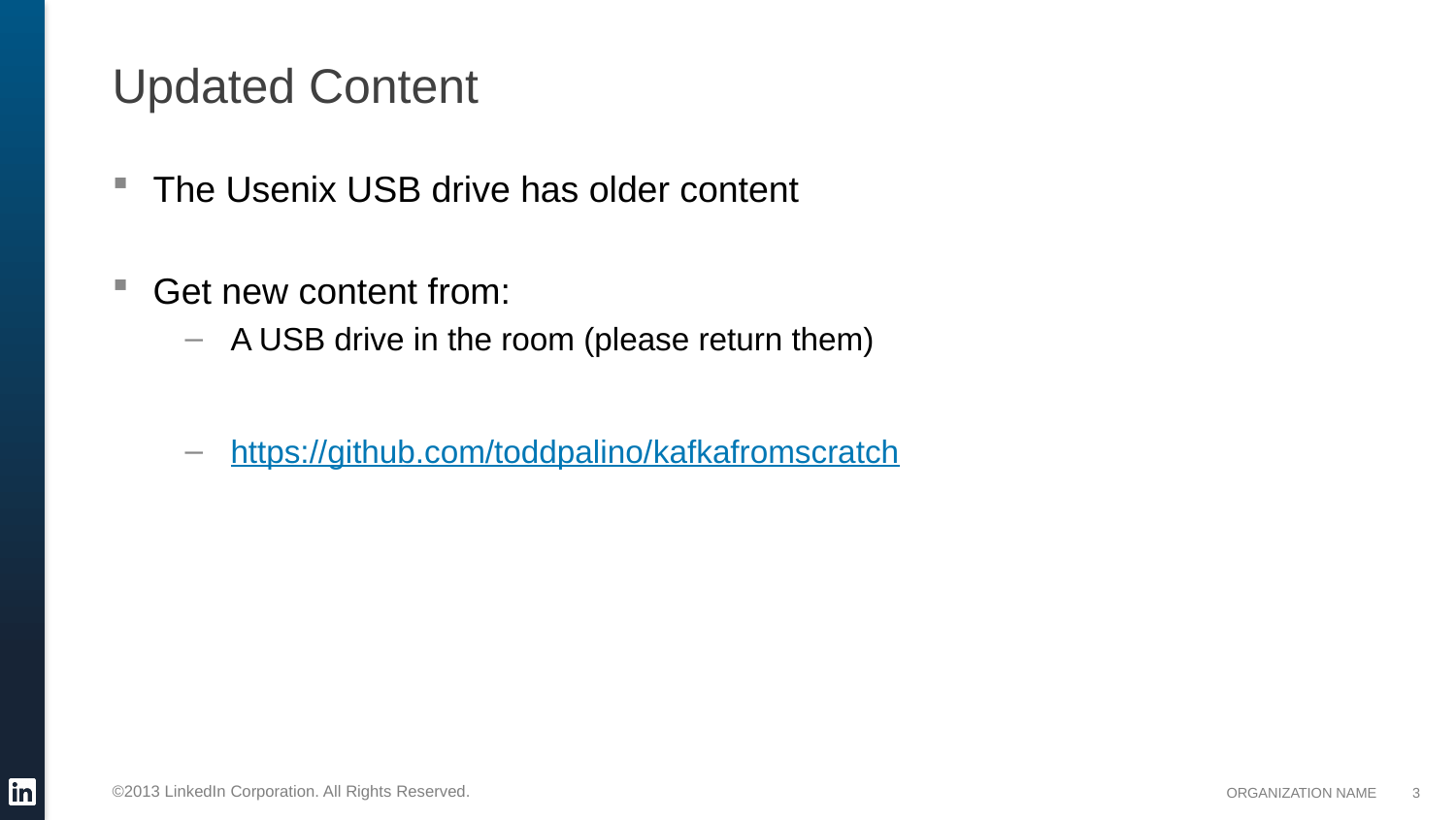

# Updated Content
The Usenix USB drive has older content

Get new content from:
A USB drive in the room (please return them)

https://github.com/toddpalino/kafkafromscratch
3